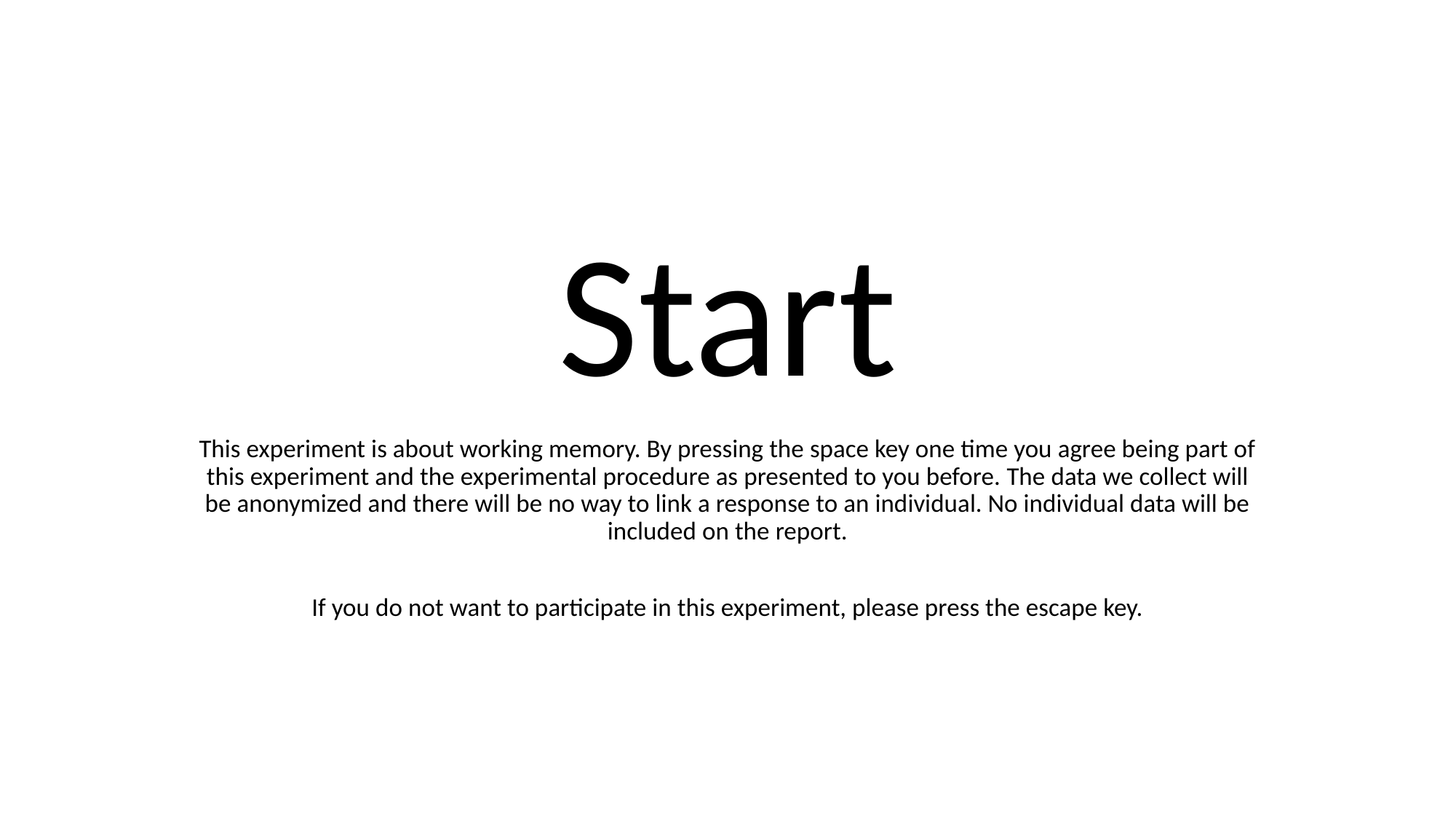

# Start
This experiment is about working memory. By pressing the space key one time you agree being part of this experiment and the experimental procedure as presented to you before. The data we collect will be anonymized and there will be no way to link a response to an individual. No individual data will be included on the report.

If you do not want to participate in this experiment, please press the escape key.